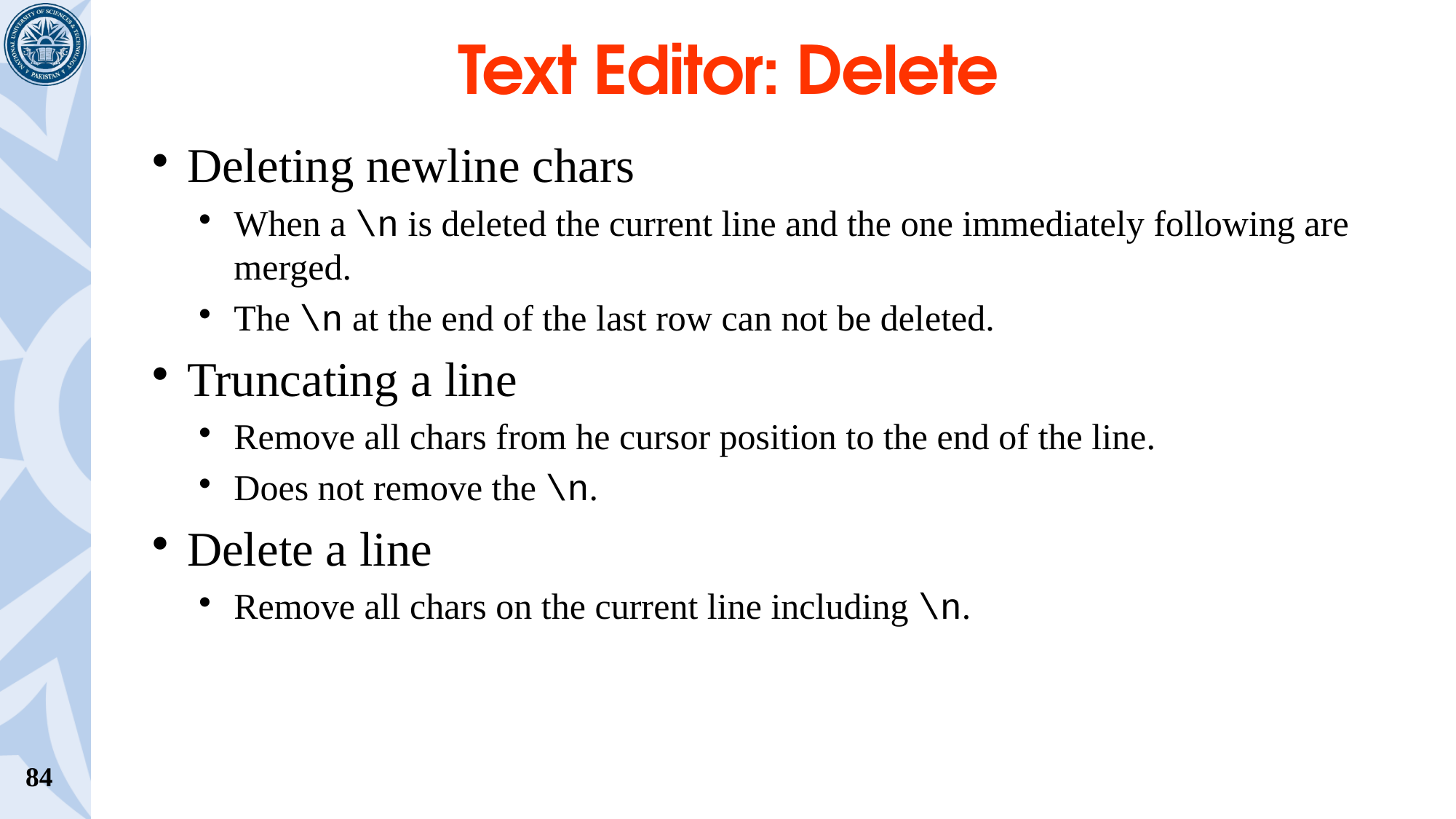

# Text Editor: Delete
Deleting newline chars
When a \n is deleted the current line and the one immediately following are merged.
The \n at the end of the last row can not be deleted.
Truncating a line
Remove all chars from he cursor position to the end of the line.
Does not remove the \n.
Delete a line
Remove all chars on the current line including \n.
84
  –